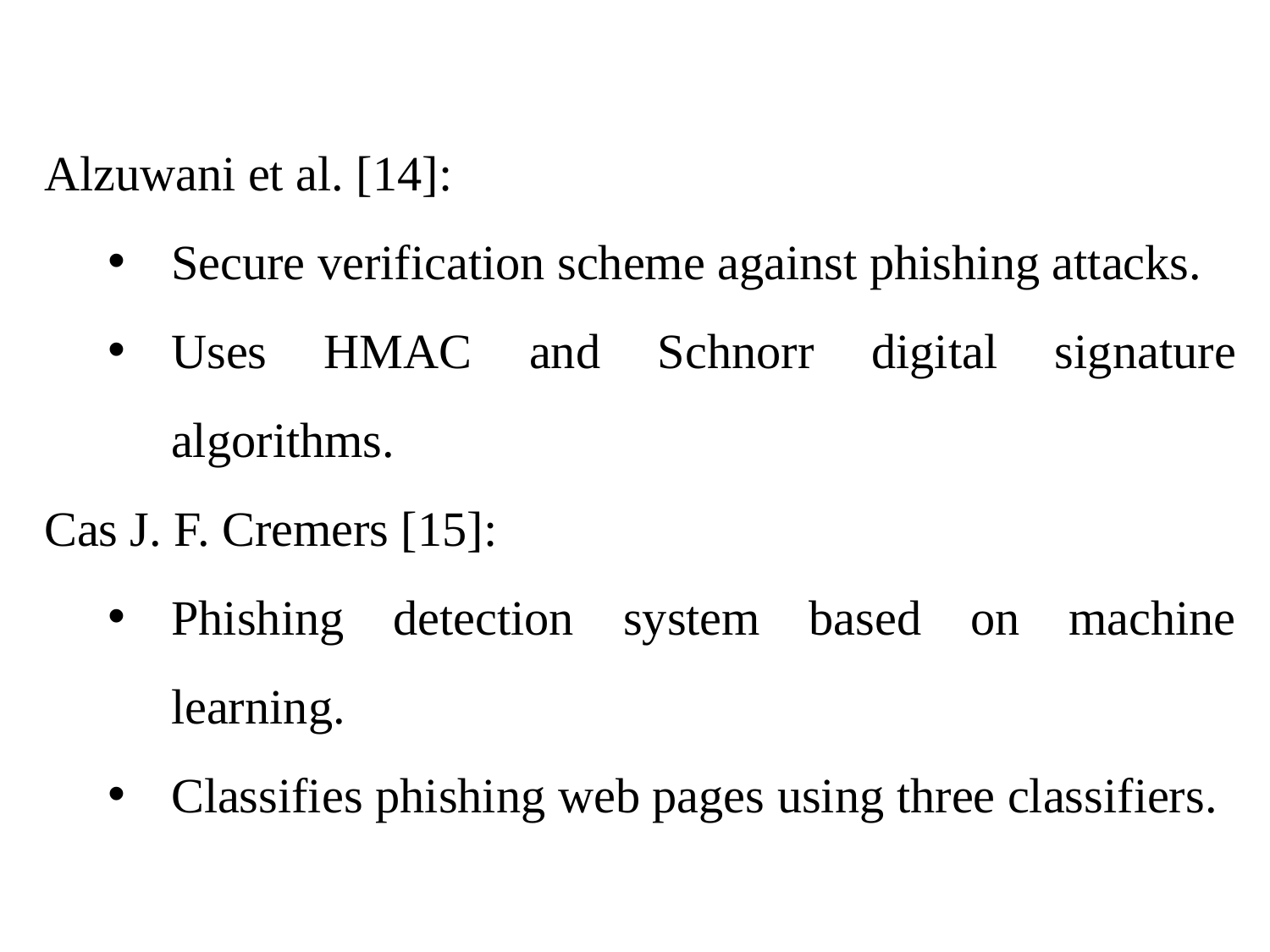

Alzuwani et al. [14]:
Secure verification scheme against phishing attacks.
Uses HMAC and Schnorr digital signature algorithms.
Cas J. F. Cremers [15]:
Phishing detection system based on machine learning.
Classifies phishing web pages using three classifiers.